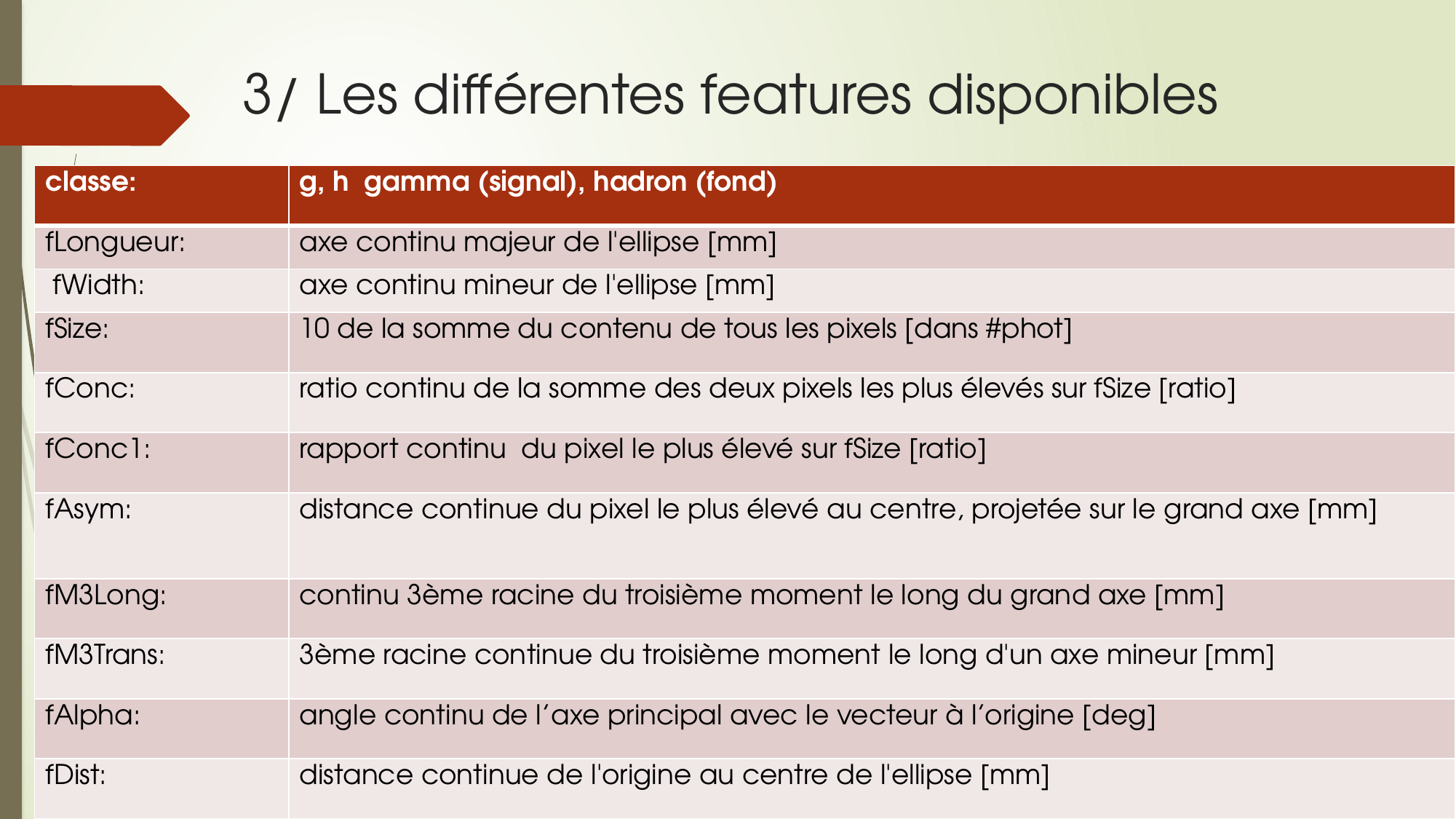

# 3/ Les différentes features disponibles
| classe: | g, h gamma (signal), hadron (fond) |
| --- | --- |
| fLongueur: | axe continu majeur de l'ellipse [mm] |
| fWidth: | axe continu mineur de l'ellipse [mm] |
| fSize: | 10 de la somme du contenu de tous les pixels [dans #phot] |
| fConc: | ratio continu de la somme des deux pixels les plus élevés sur fSize [ratio] |
| fConc1: | rapport continu du pixel le plus élevé sur fSize [ratio] |
| fAsym: | distance continue du pixel le plus élevé au centre, projetée sur le grand axe [mm] |
| fM3Long: | continu 3ème racine du troisième moment le long du grand axe [mm] |
| fM3Trans: | 3ème racine continue du troisième moment le long d'un axe mineur [mm] |
| fAlpha: | angle continu de l’axe principal avec le vecteur à l’origine [deg] |
| fDist: | distance continue de l'origine au centre de l'ellipse [mm] |